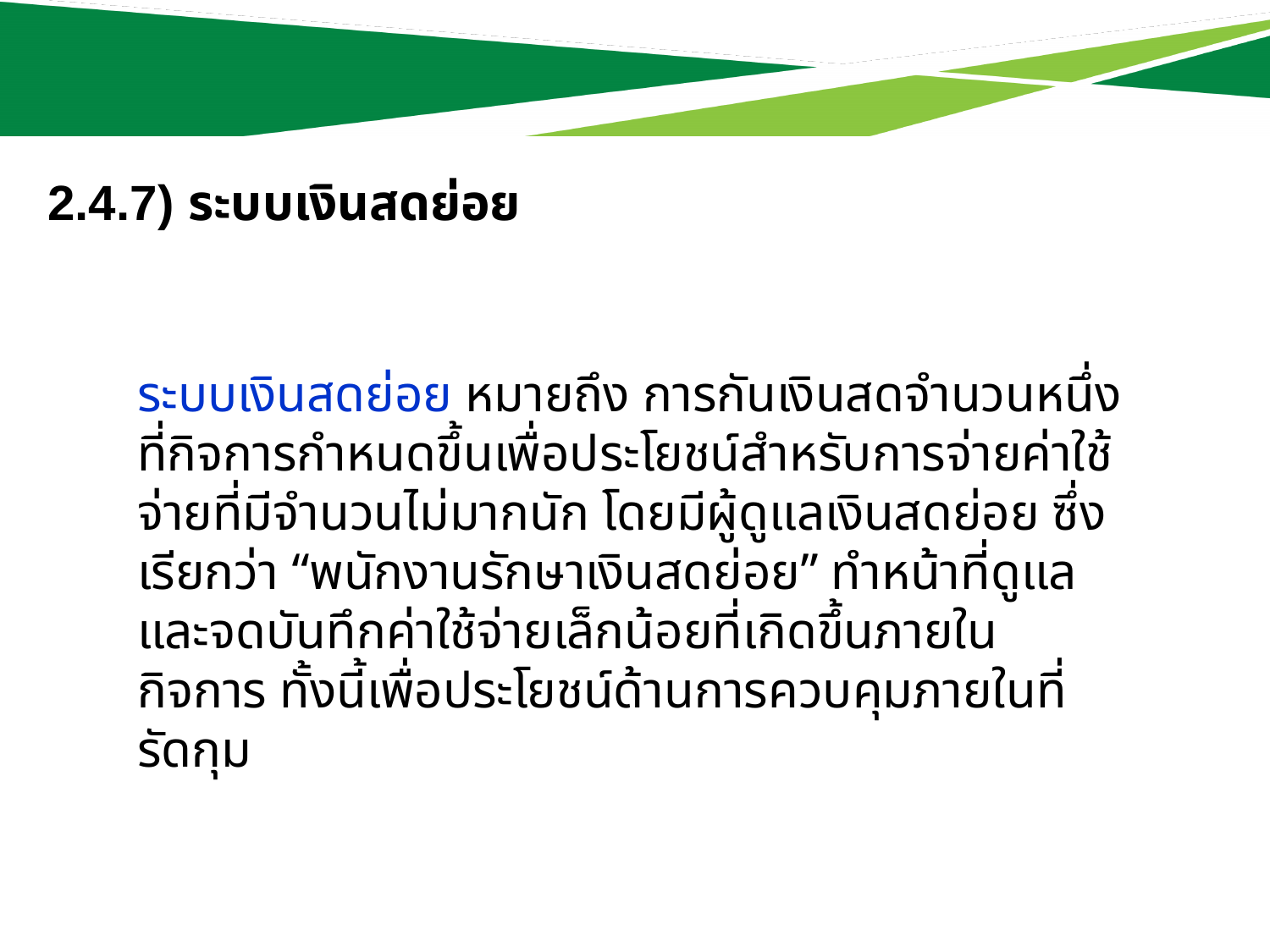

# 2.4.7) ระบบเงินสดย่อย
ระบบเงินสดย่อย หมายถึง การกันเงินสดจำนวนหนึ่งที่กิจการกำหนดขึ้นเพื่อประโยชน์สำหรับการจ่ายค่าใช้จ่ายที่มีจำนวนไม่มากนัก โดยมีผู้ดูแลเงินสดย่อย ซึ่งเรียกว่า “พนักงานรักษาเงินสดย่อย” ทำหน้าที่ดูแลและจดบันทึกค่าใช้จ่ายเล็กน้อยที่เกิดขึ้นภายในกิจการ ทั้งนี้เพื่อประโยชน์ด้านการควบคุมภายในที่รัดกุม